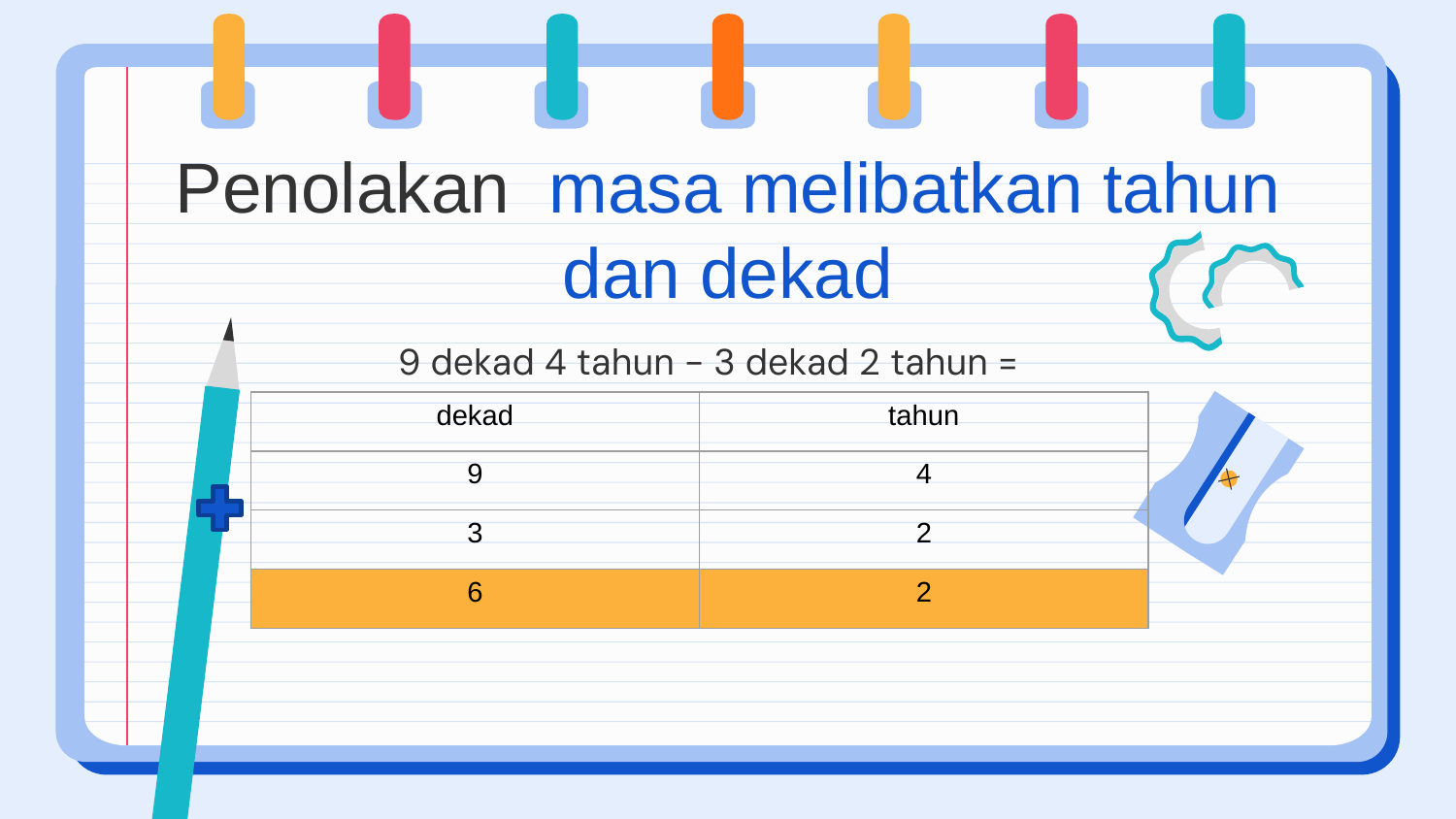

# Penolakan  masa melibatkan tahun dan dekad

9 dekad 4 tahun - 3 dekad 2 tahun =

| dekad | tahun |
| --- | --- |
| 9 | 4 |
| 3 | 2 |
| 6 | 2 |